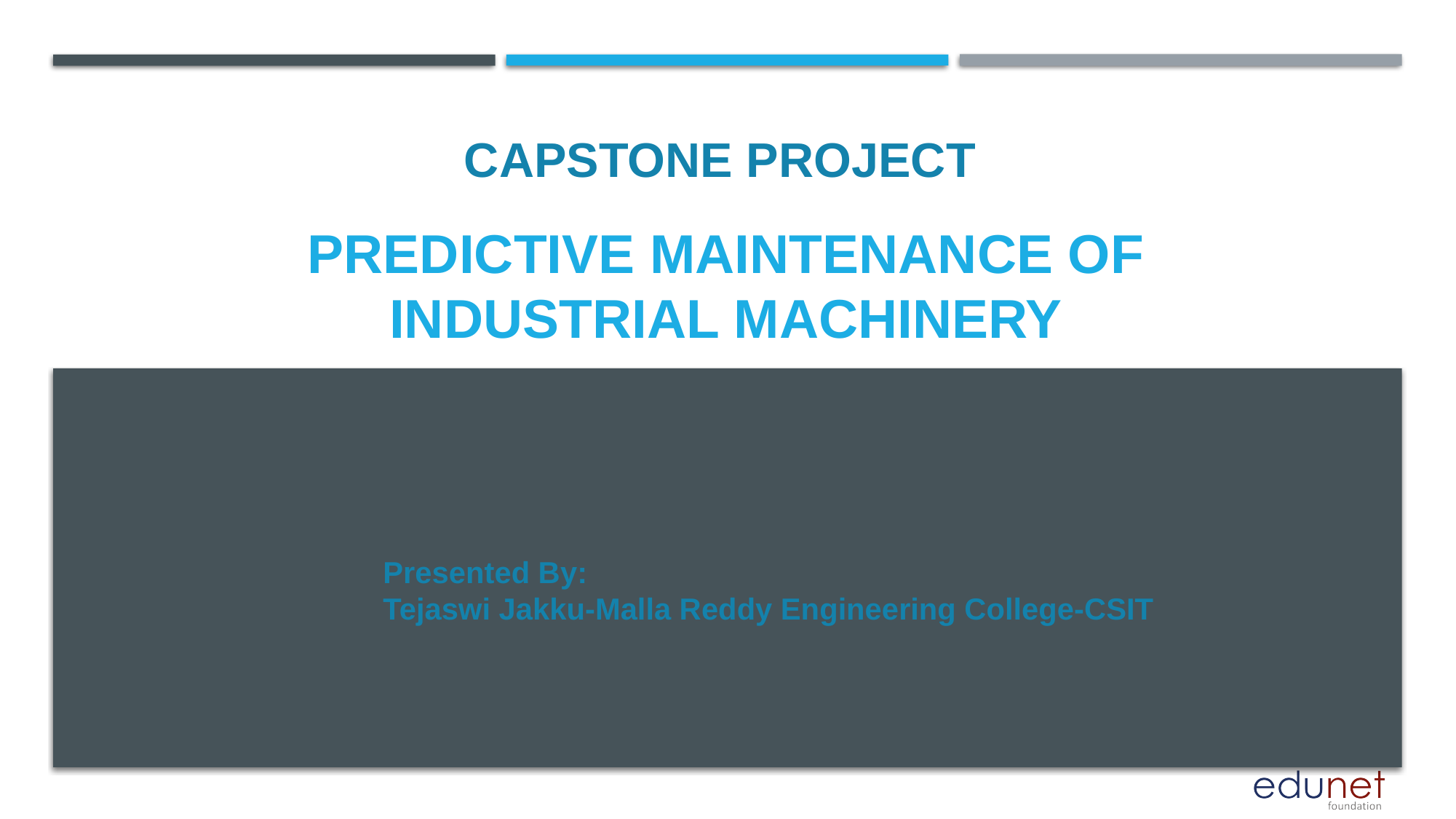

CAPSTONE PROJECT
# Predictive Maintenance of Industrial Machinery
Presented By:
Tejaswi Jakku-Malla Reddy Engineering College-CSIT